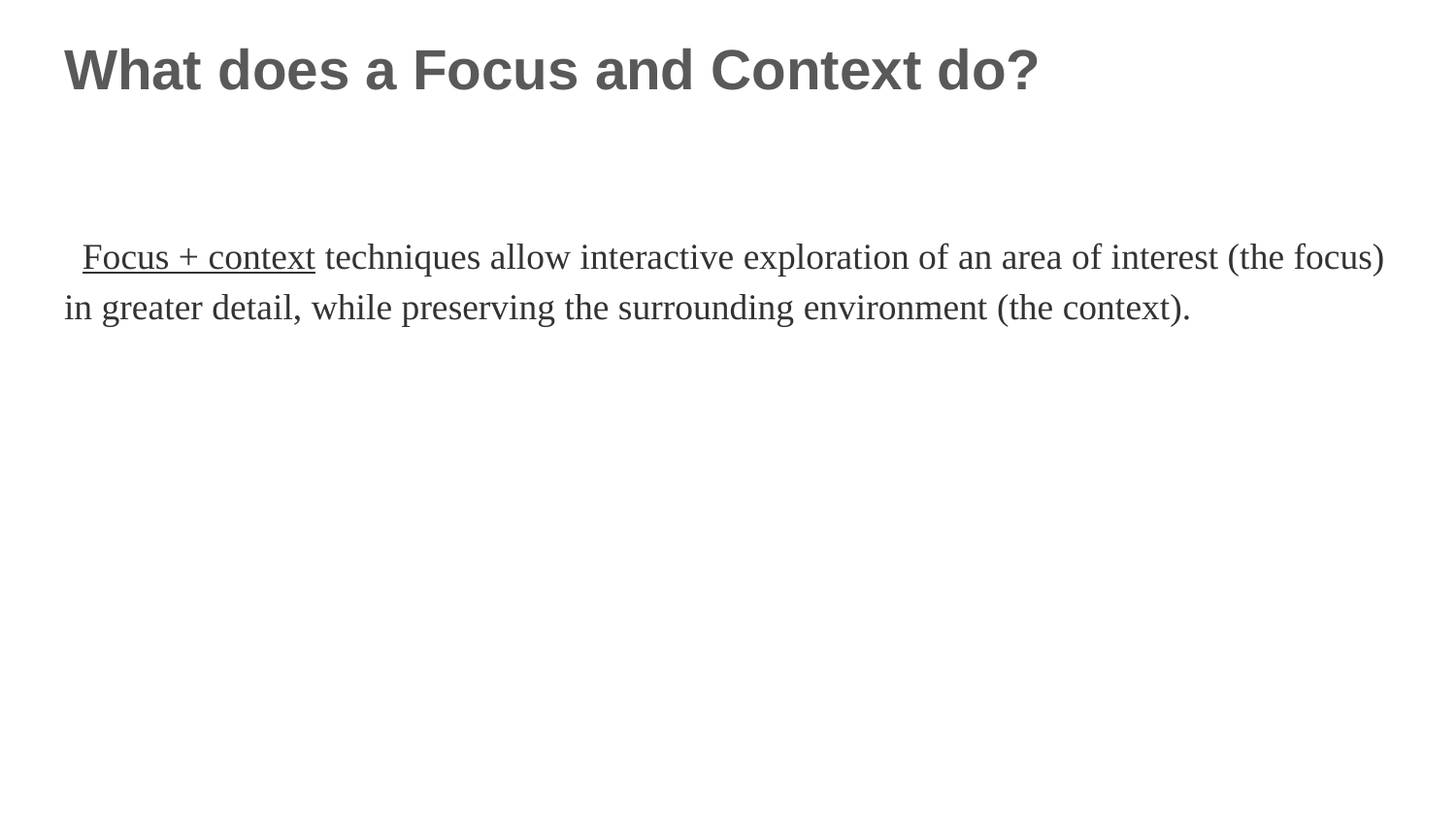

# What does a Focus and Context do?

Focus + context techniques allow interactive exploration of an area of interest (the focus) in greater detail, while preserving the surrounding environment (the context).